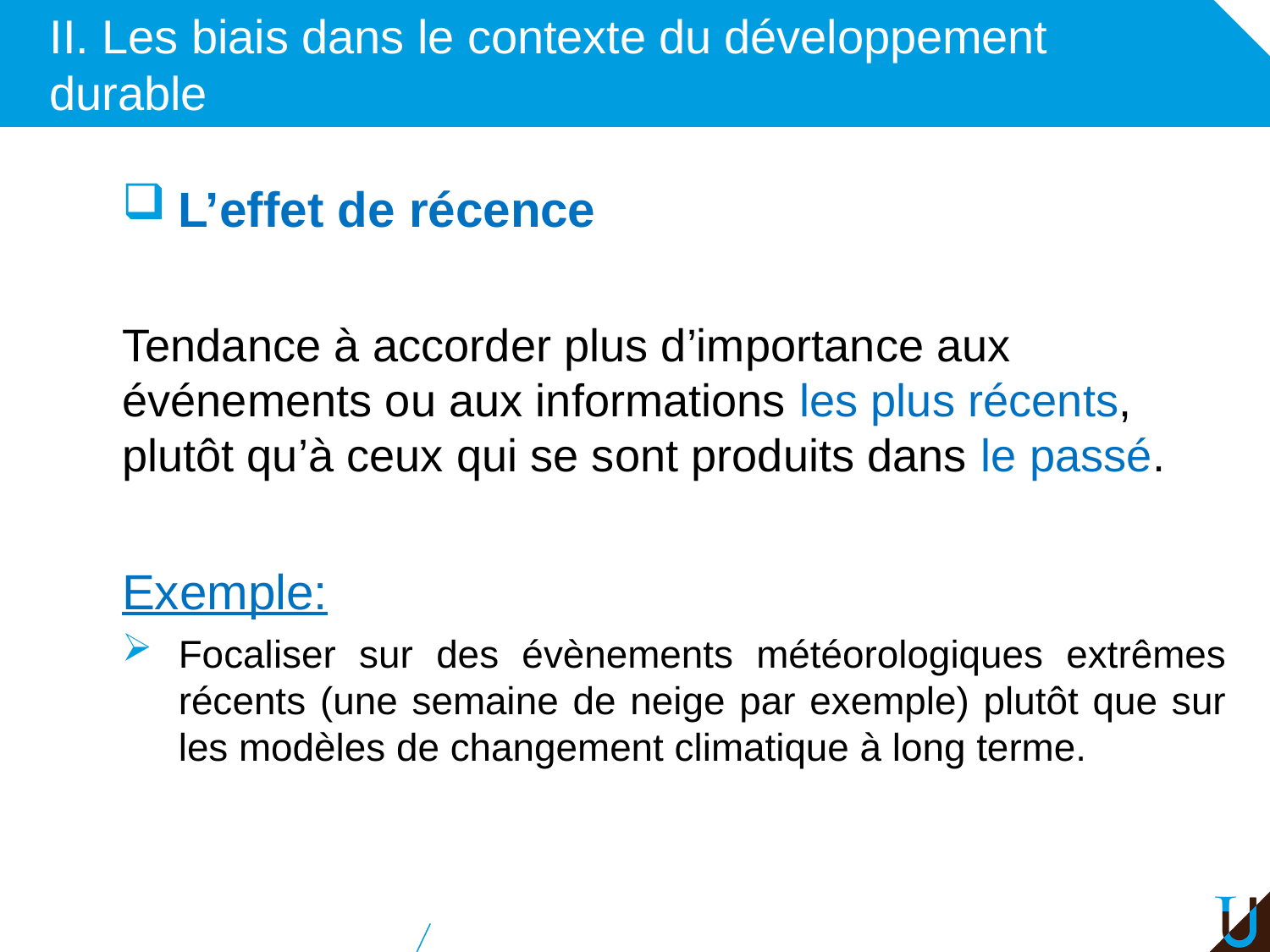

# II. Les biais dans le contexte du développement durable
L’effet de récence

Tendance à accorder plus d’importance aux événements ou aux informations les plus récents, plutôt qu’à ceux qui se sont produits dans le passé.

Exemple:
Focaliser sur des évènements météorologiques extrêmes récents (une semaine de neige par exemple) plutôt que sur les modèles de changement climatique à long terme.
17